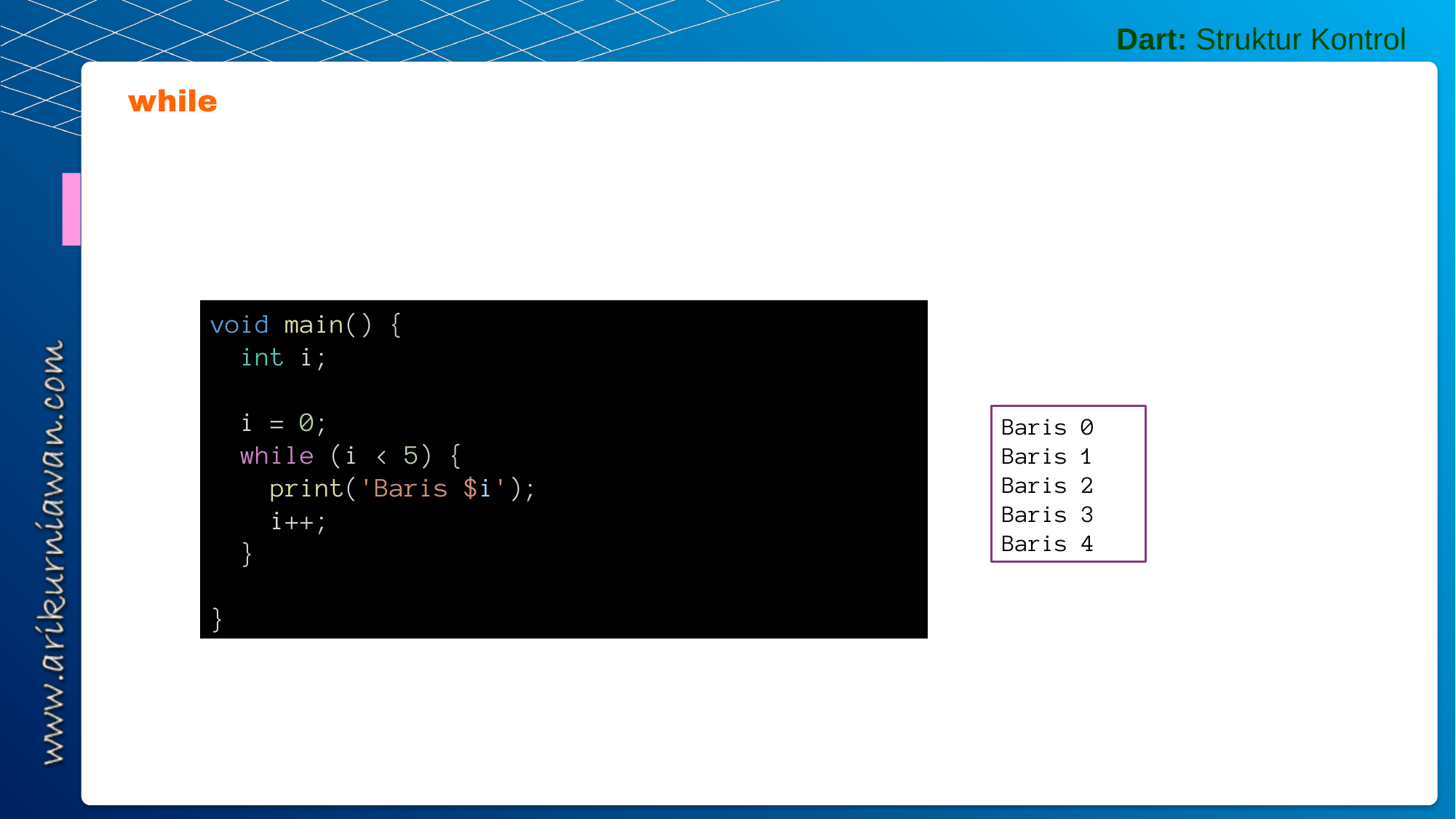

Dart: Struktur Kontrol
while
void main() {
  int i;

  i = 0;
  while (i < 5) {
    print('Baris $i');
    i++;
  }
}
Baris 0
Baris 1
Baris 2
Baris 3
Baris 4